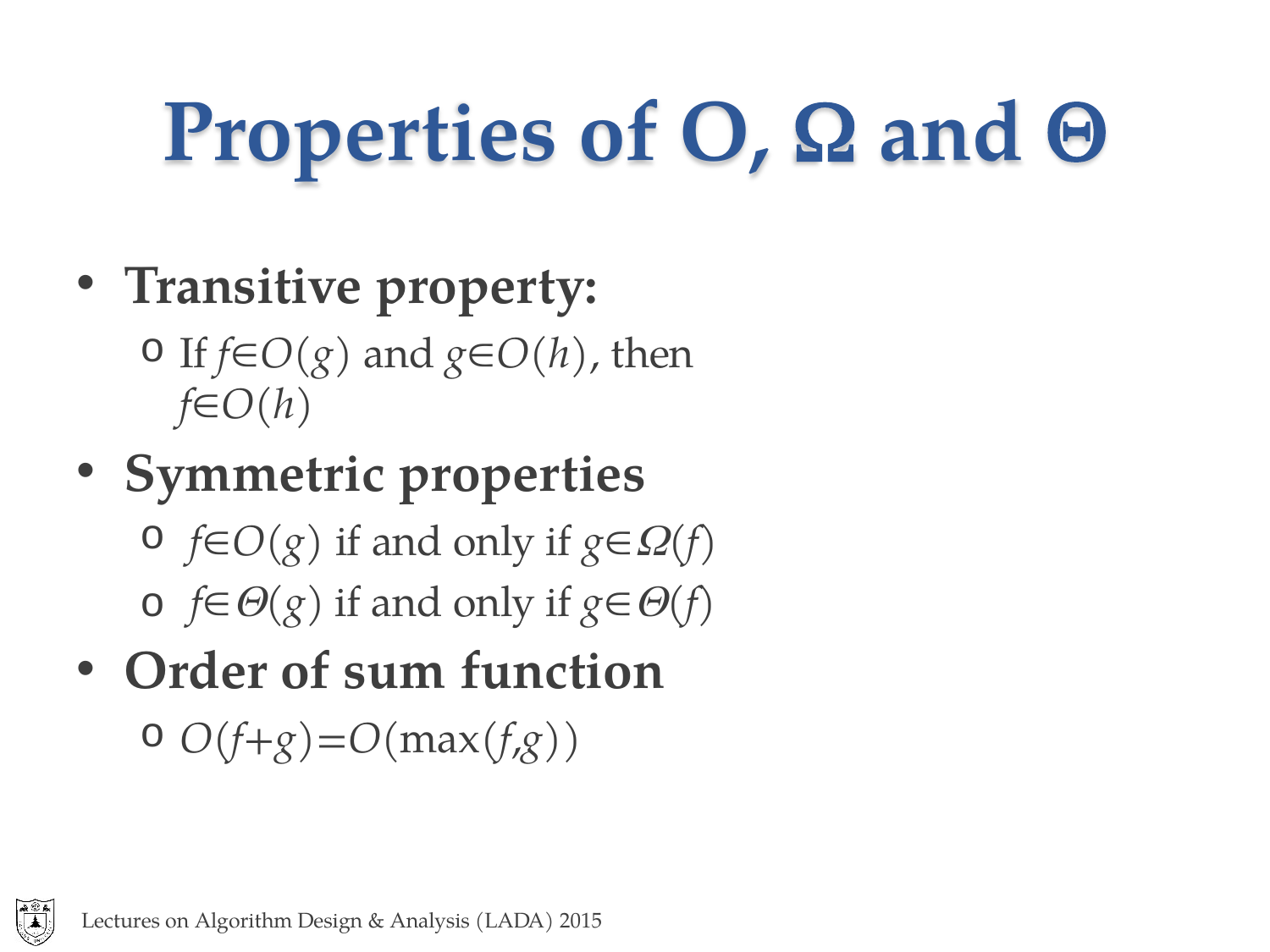

# Properties of O, Ω and Θ
Transitive property:
If f∈O(g) and g∈O(h), then f∈O(h)
Symmetric properties
f∈O(g) if and only if g∈Ω(f)
o f∈Θ(g) if and only if g∈Θ(f)
Order of sum function
O(f+g)=O(max(f,g))
Lectures on Algorithm Design & Analysis (LADA) 2015